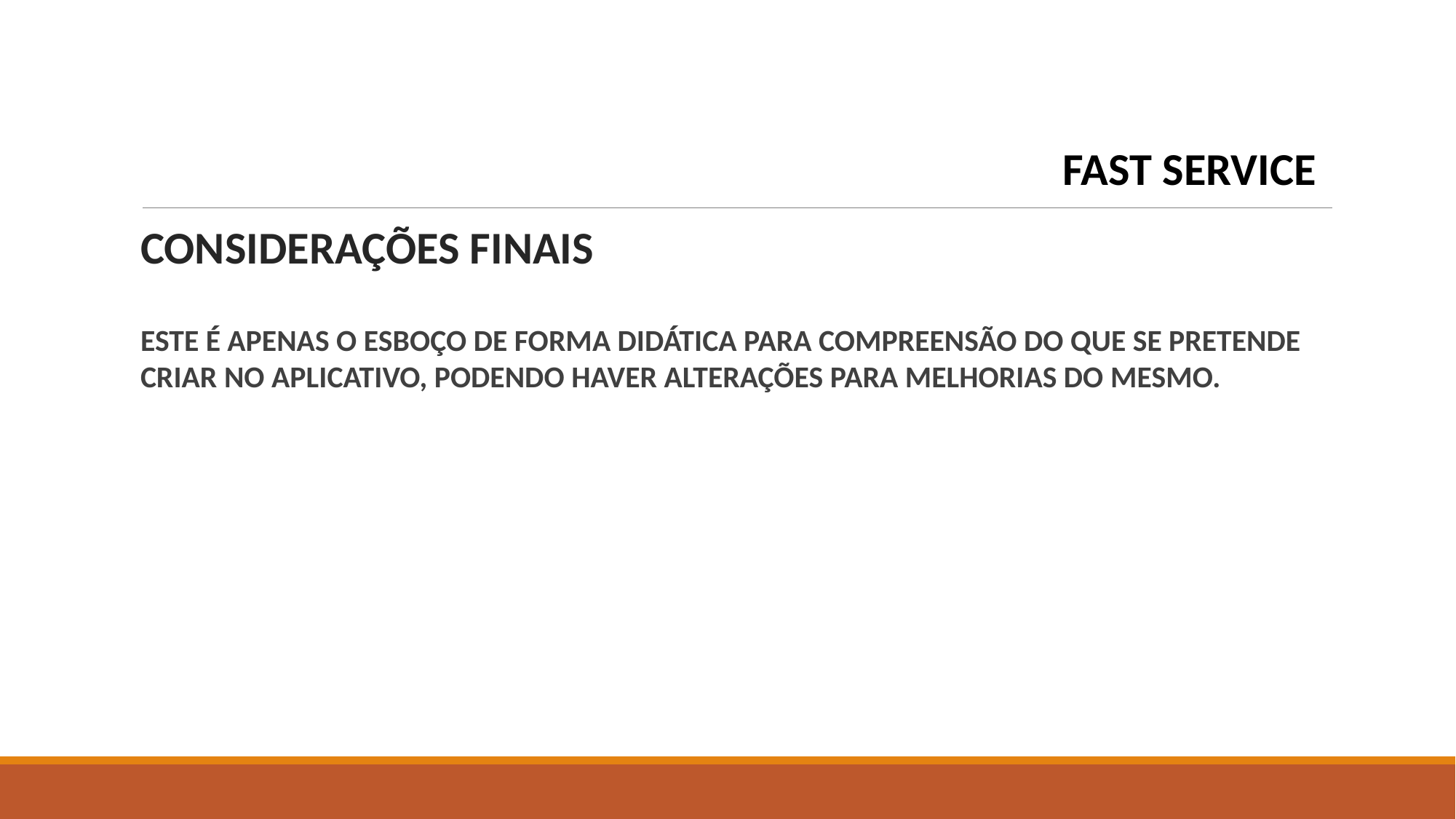

FAST SERVICE
CONSIDERAÇÕES FINAIS
ESTE É APENAS O ESBOÇO DE FORMA DIDÁTICA PARA COMPREENSÃO DO QUE SE PRETENDE CRIAR NO APLICATIVO, PODENDO HAVER ALTERAÇÕES PARA MELHORIAS DO MESMO.